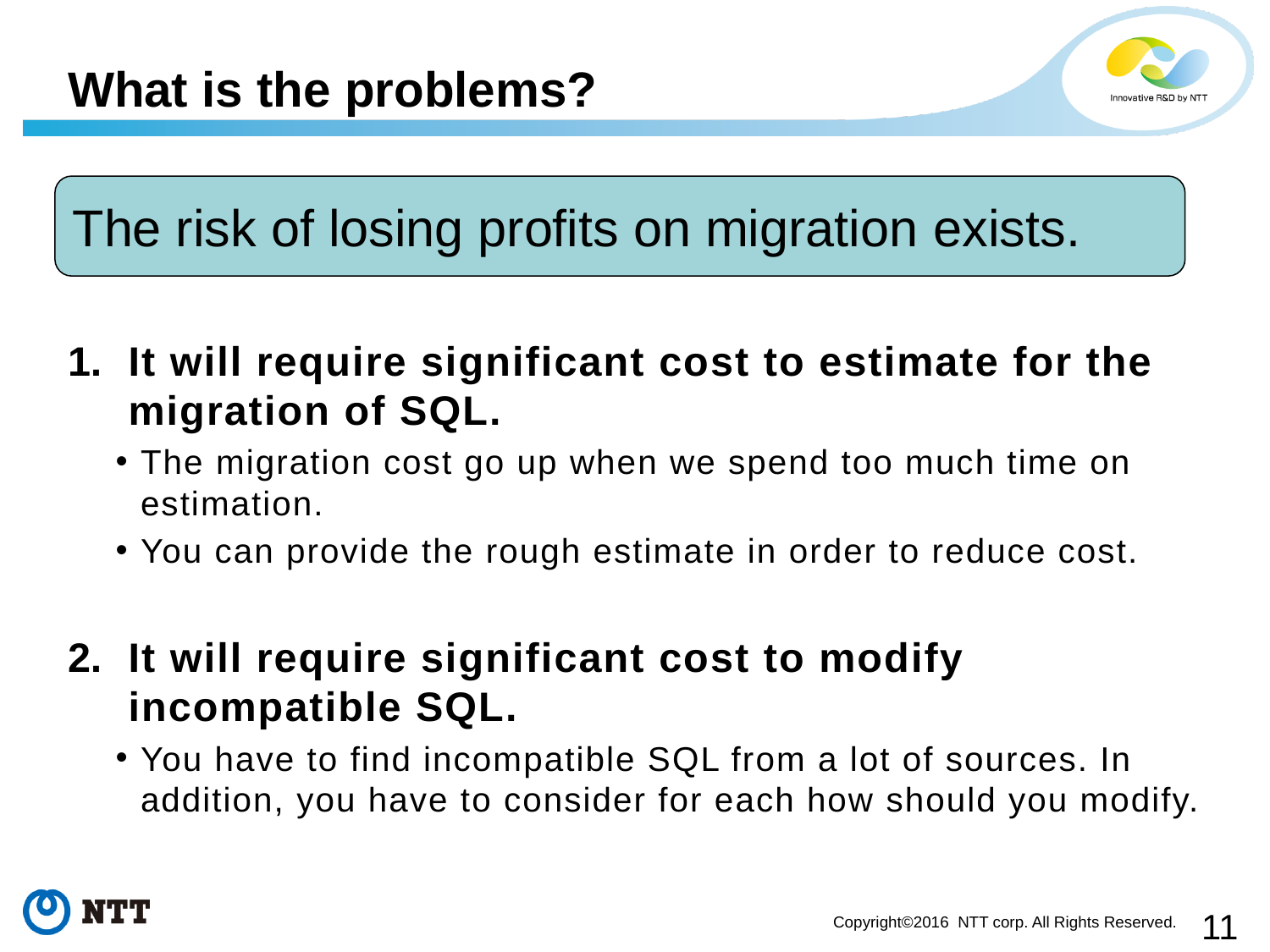

# What is the problems?
The risk of losing profits on migration exists.
It will require significant cost to estimate for the migration of SQL.
The migration cost go up when we spend too much time on estimation.
You can provide the rough estimate in order to reduce cost.

It will require significant cost to modify incompatible SQL.
You have to find incompatible SQL from a lot of sources. In addition, you have to consider for each how should you modify.